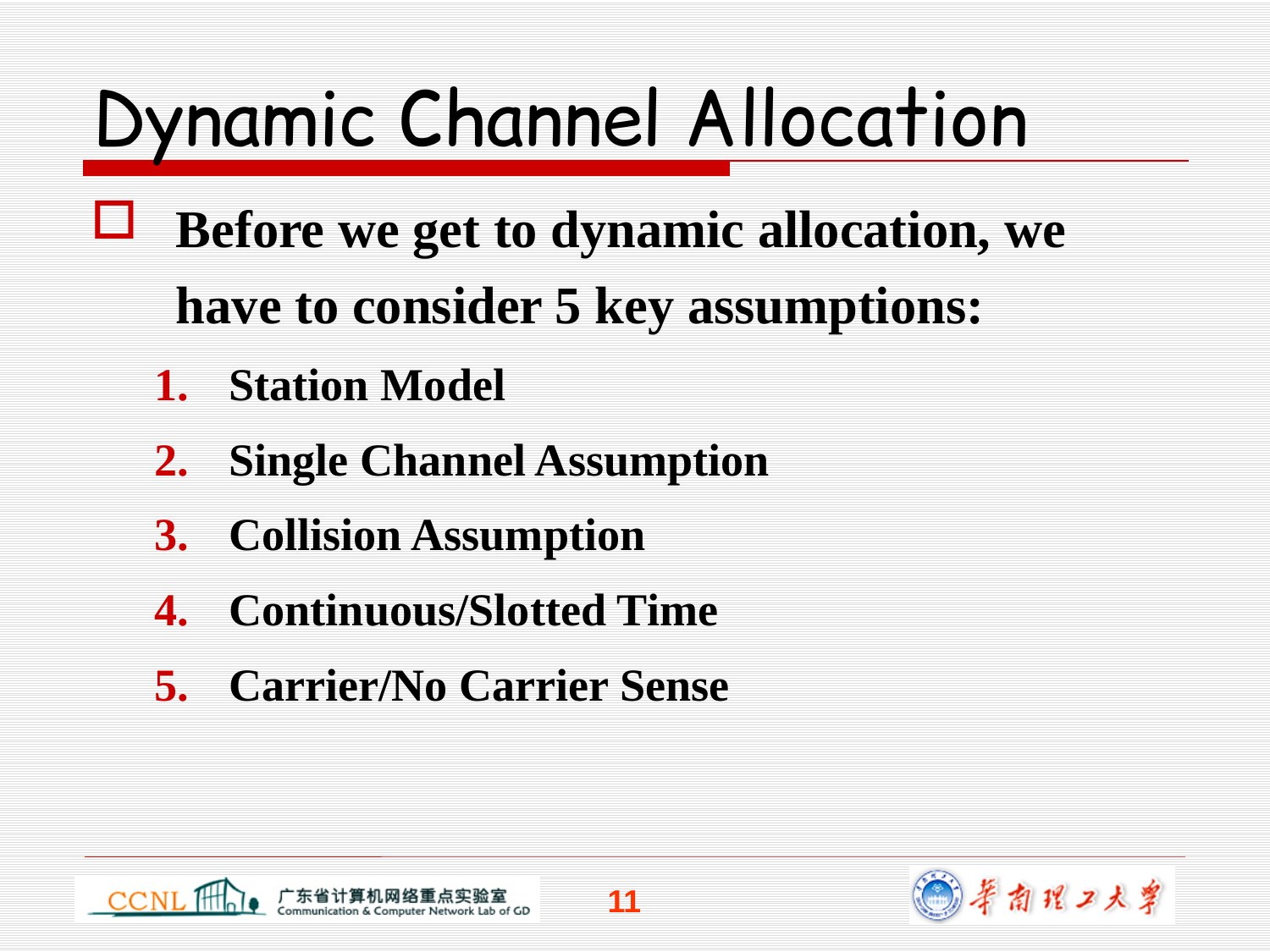

# Dynamic Channel Allocation
Before we get to dynamic allocation, we have to consider 5 key assumptions:
Station Model
Single Channel Assumption
Collision Assumption
Continuous/Slotted Time
Carrier/No Carrier Sense